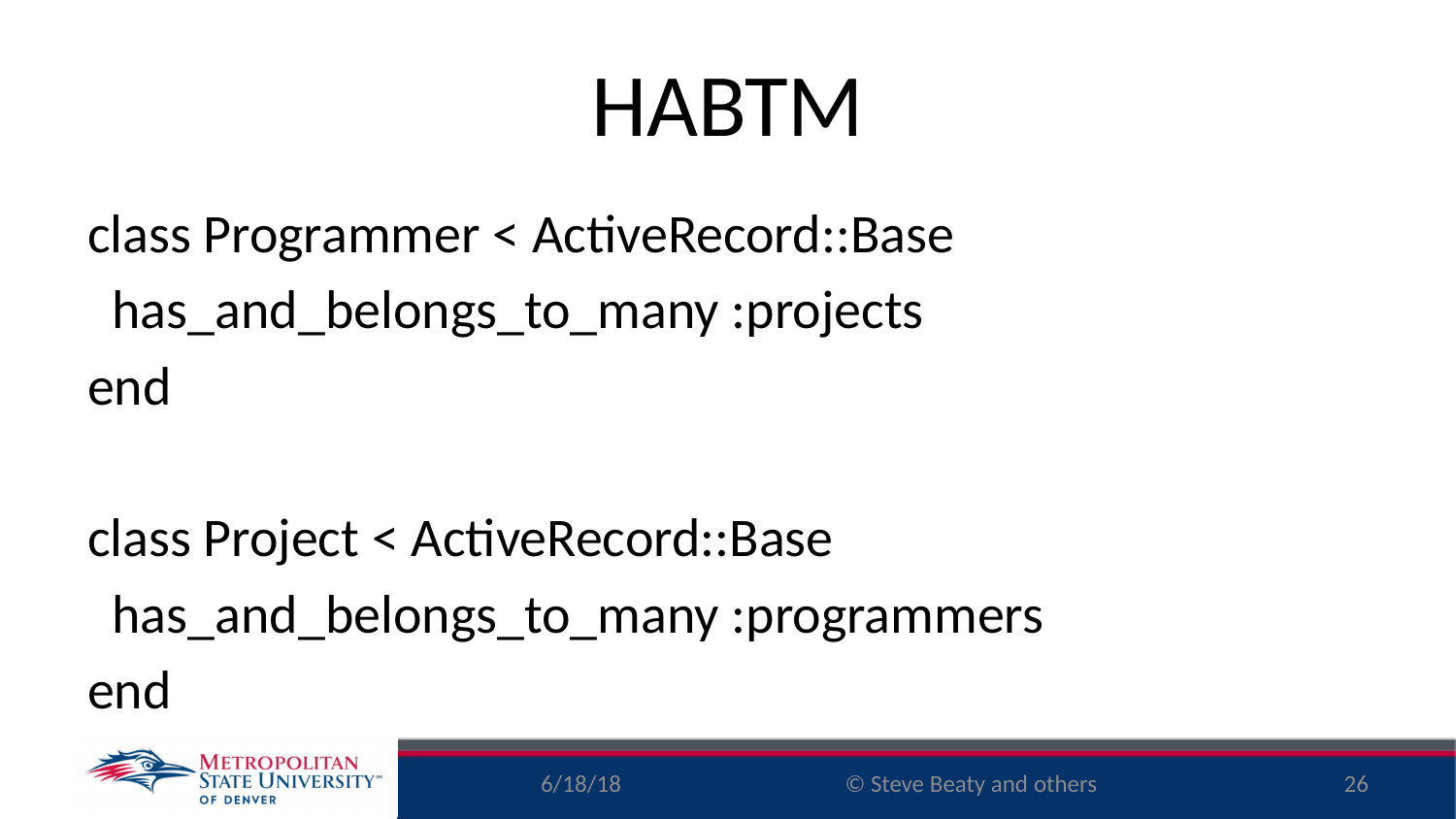

# HABTM
class Programmer < ActiveRecord::Base
  has_and_belongs_to_many :projects
end

class Project < ActiveRecord::Base
  has_and_belongs_to_many :programmers
end
6/18/18
26
© Steve Beaty and others